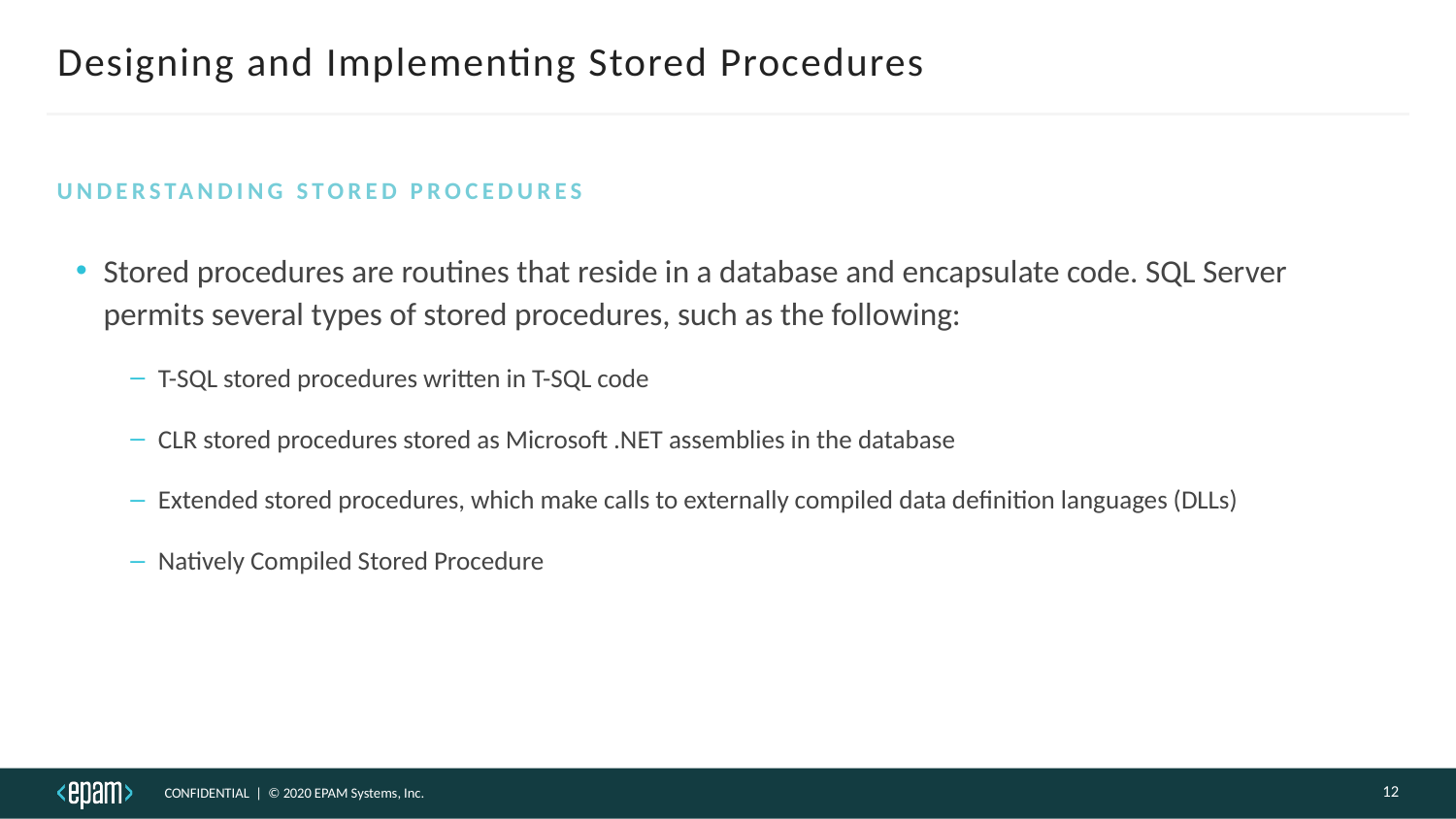

# Designing and Implementing Stored Procedures
Understanding Stored Procedures
Stored procedures are routines that reside in a database and encapsulate code. SQL Server permits several types of stored procedures, such as the following:
T-SQL stored procedures written in T-SQL code
CLR stored procedures stored as Microsoft .NET assemblies in the database
Extended stored procedures, which make calls to externally compiled data definition languages (DLLs)
Natively Compiled Stored Procedure
12